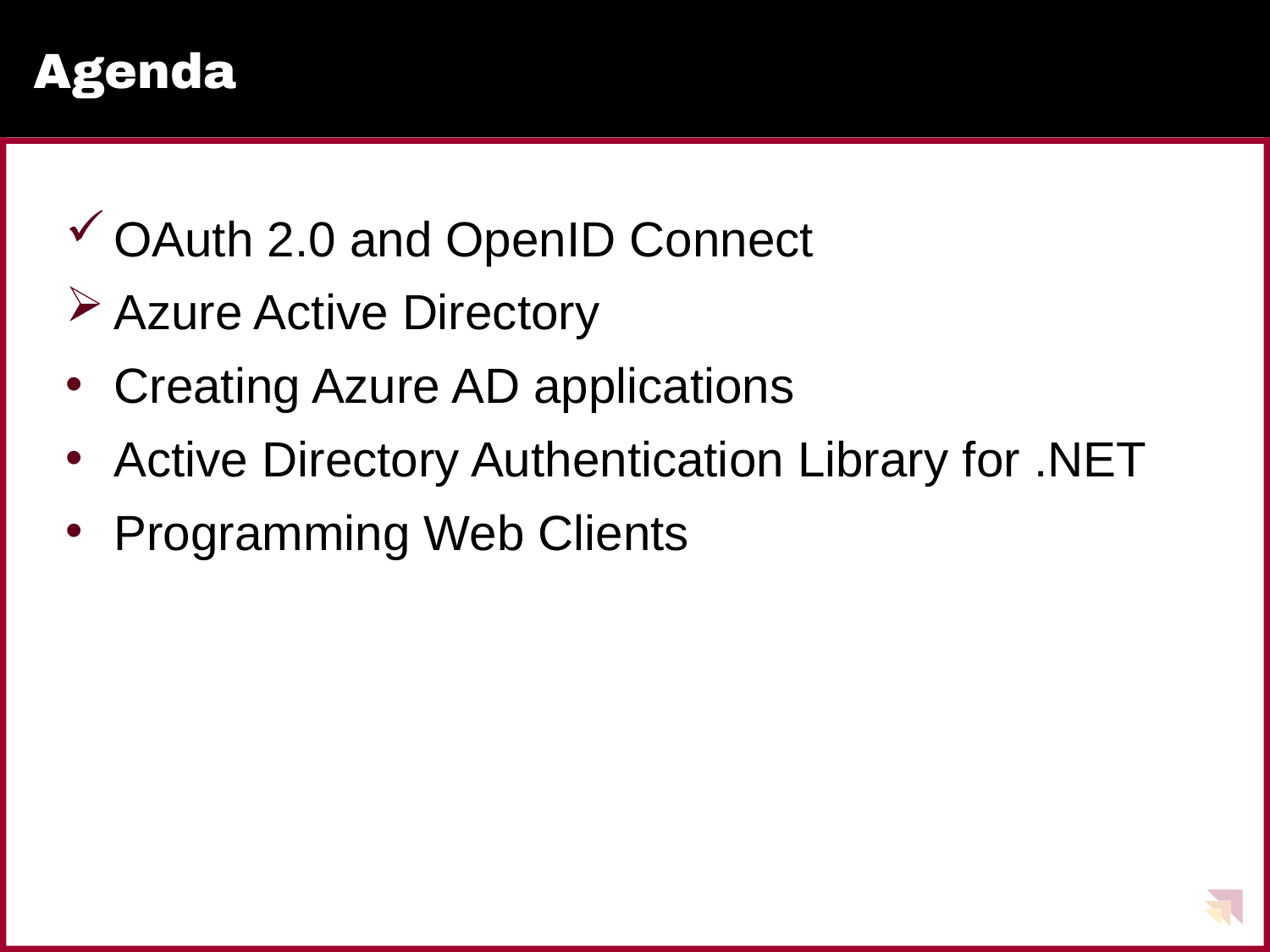

# Agenda
OAuth 2.0 and OpenID Connect
Azure Active Directory
Creating Azure AD applications
Active Directory Authentication Library for .NET
Programming Web Clients